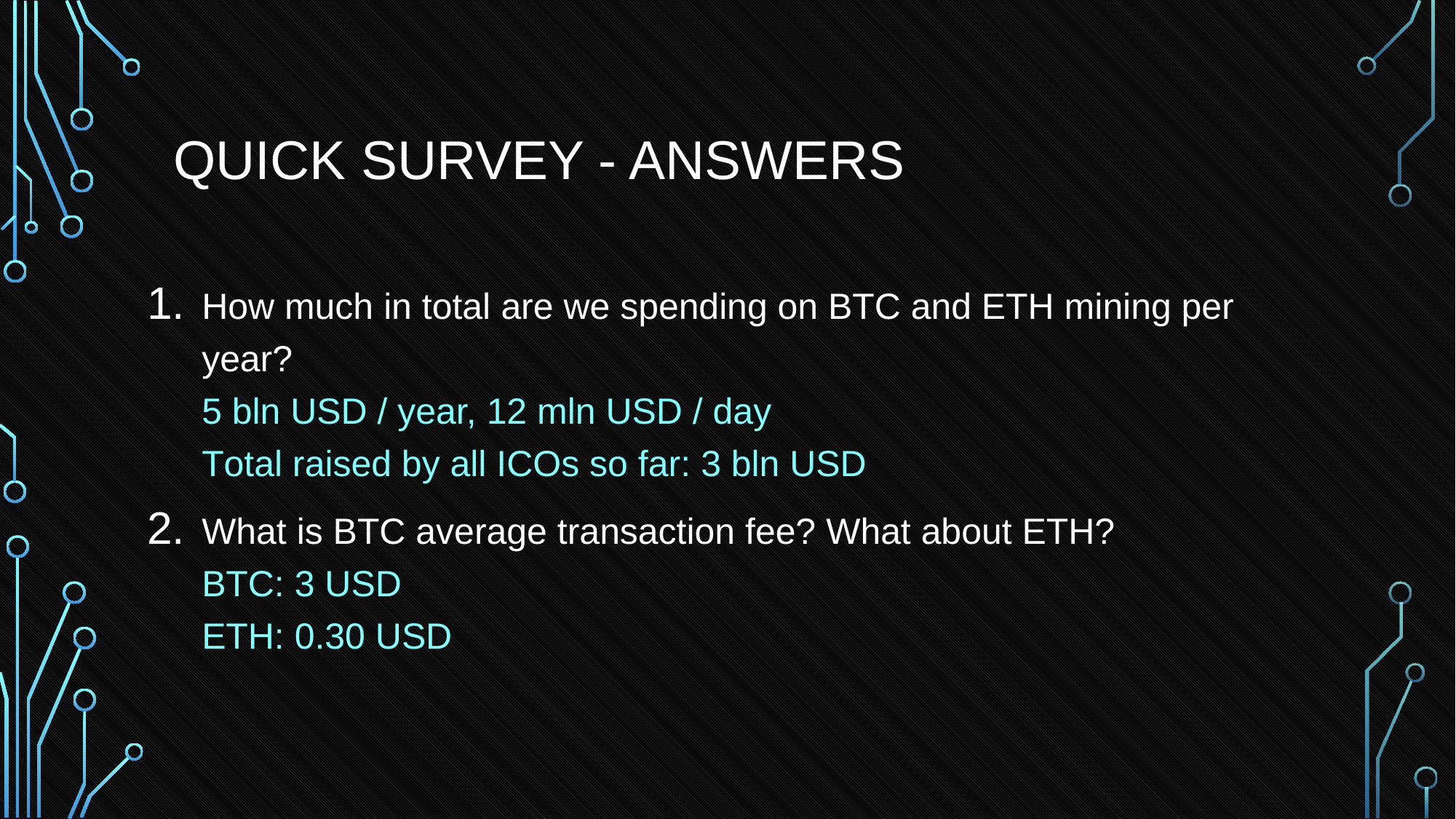

# QUICK SURVEY - ANSWERS
How much in total are we spending on BTC and ETH mining per year?
5 bln USD / year, 12 mln USD / day
Total raised by all ICOs so far: 3 bln USD
What is BTC average transaction fee? What about ETH?
BTC: 3 USD
ETH: 0.30 USD